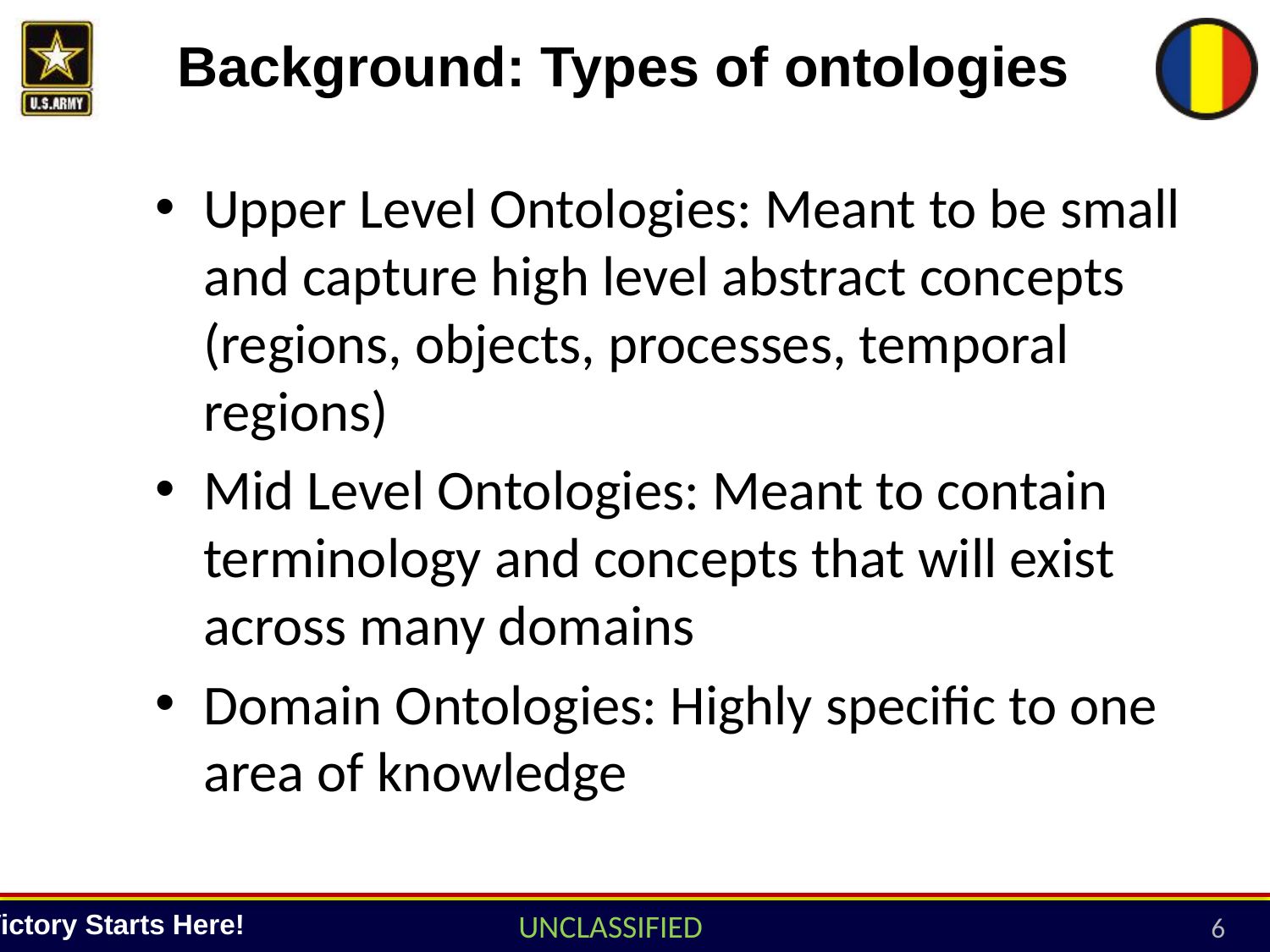

# Background: Types of ontologies
Upper Level Ontologies: Meant to be small and capture high level abstract concepts (regions, objects, processes, temporal regions)
Mid Level Ontologies: Meant to contain terminology and concepts that will exist across many domains
Domain Ontologies: Highly specific to one area of knowledge
6